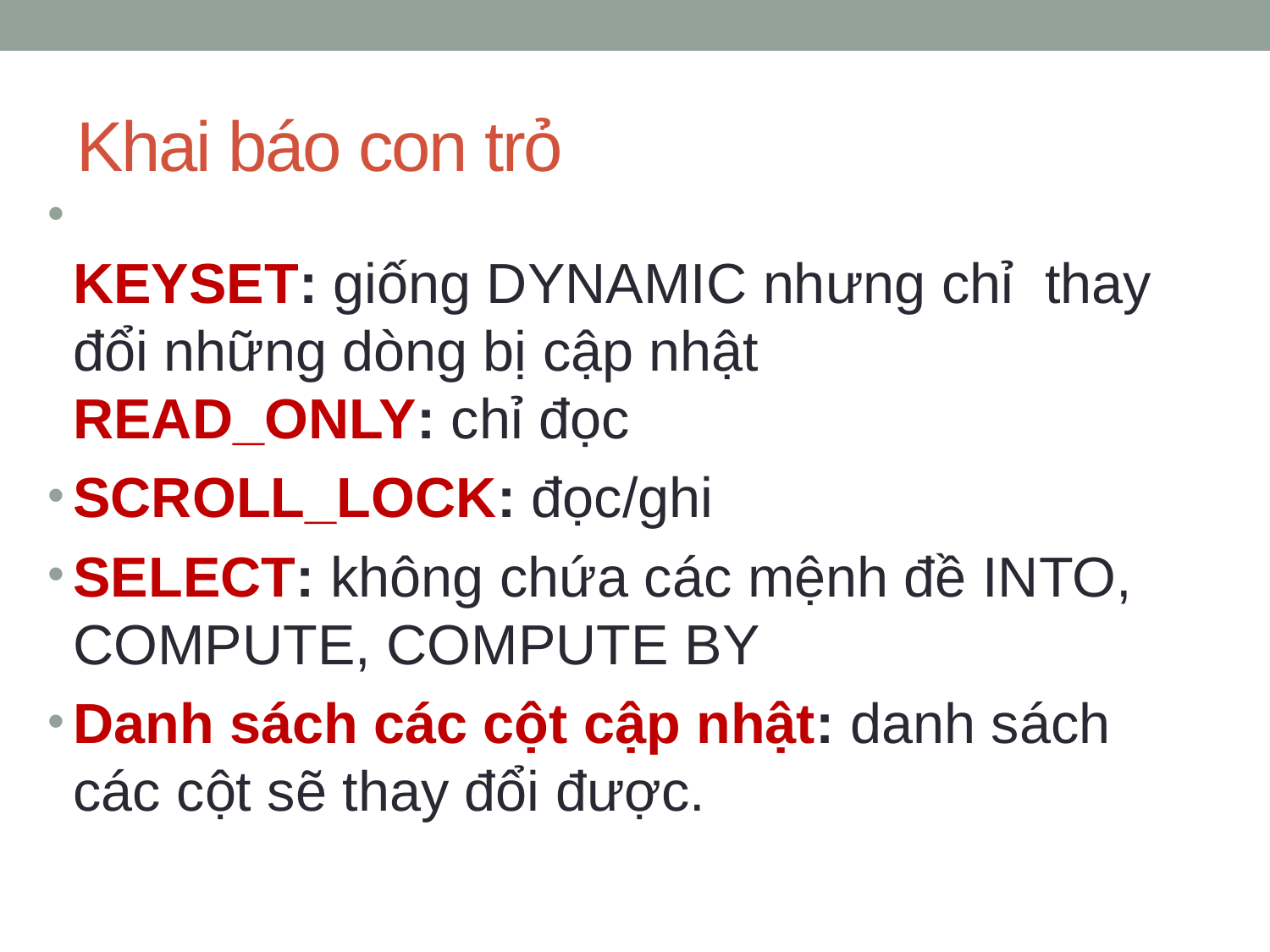

# Khai báo con trỏ
KEYSET: giống DYNAMIC nhưng chỉ  thay đổi những dòng bị cập nhật
READ_ONLY: chỉ đọc
SCROLL_LOCK: đọc/ghi
SELECT: không chứa các mệnh đề INTO, COMPUTE, COMPUTE BY
Danh sách các cột cập nhật: danh sách các cột sẽ thay đổi được.